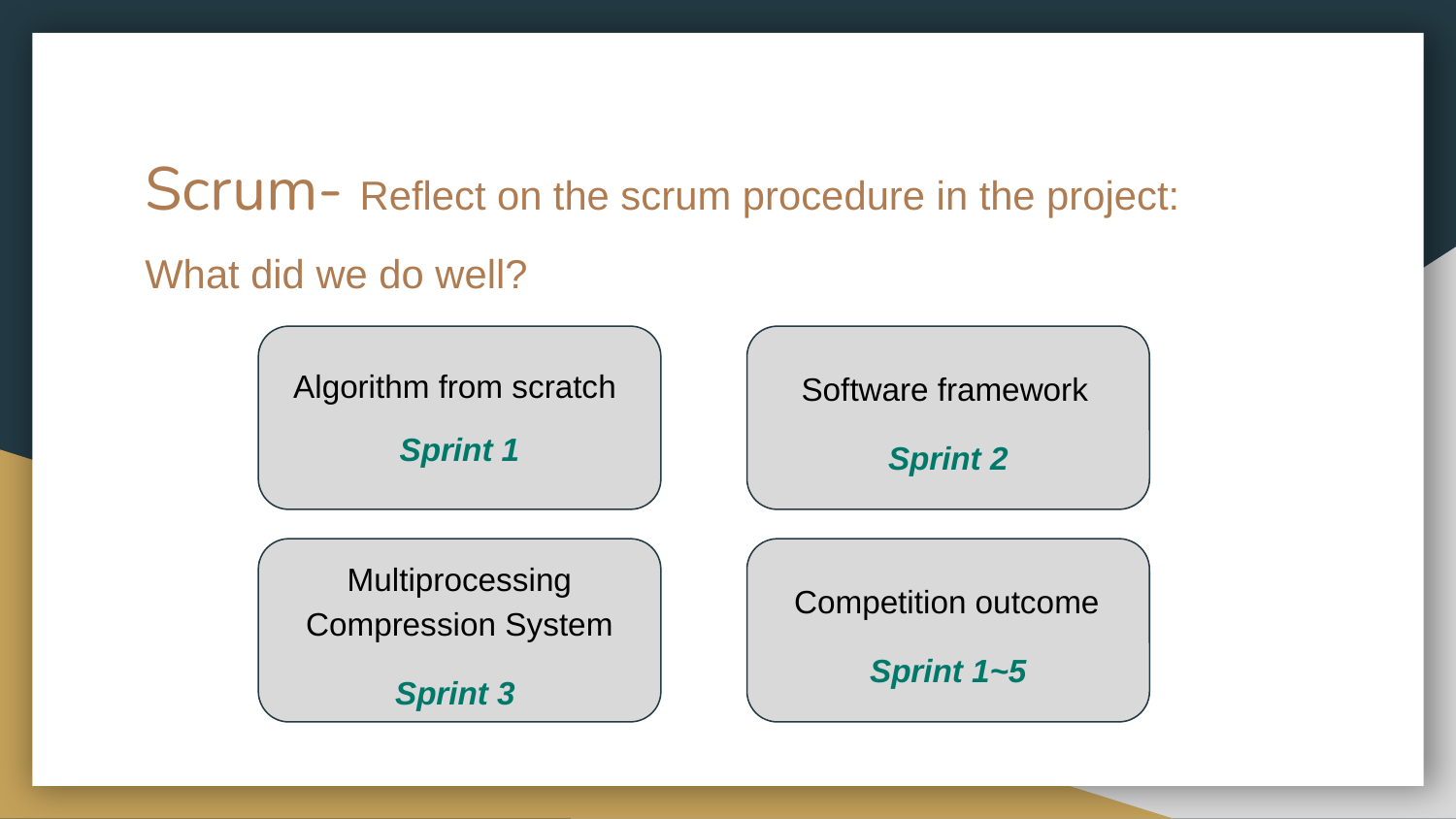

# Scrum- Reflect on the scrum procedure in the project:
What did we do well?

Software framework
Sprint 2
Algorithm from scratch
Sprint 1
Multiprocessing Compression System
Sprint 3

Competition outcome
Sprint 1~5